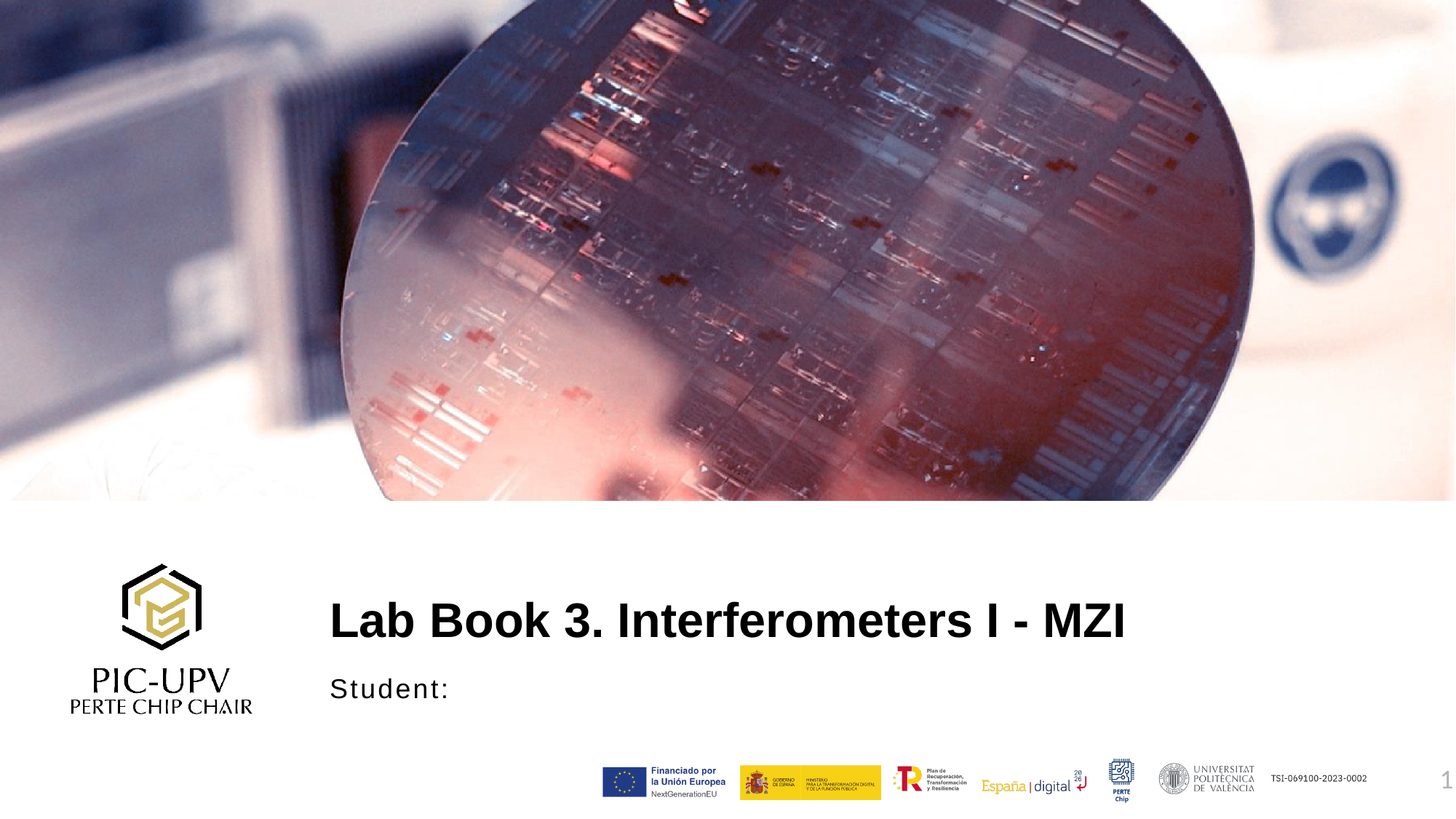

Lab Book 3. Interferometers I - MZI
Student:
1